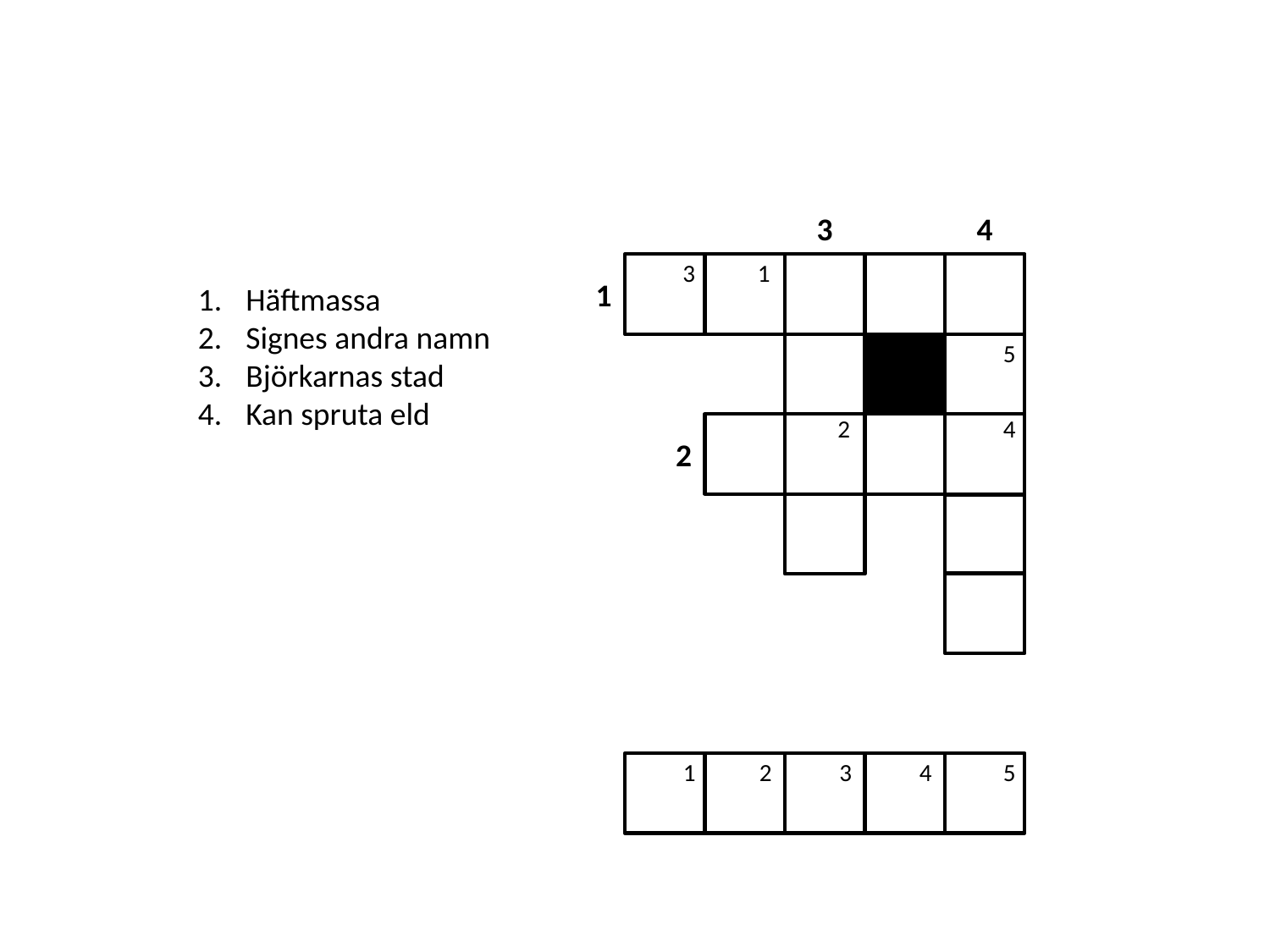

3
4
3
1

1
Häftmassa
Signes andra namn
Björkarnas stad
Kan spruta eld
5

2
4

2

1
2
3
4
5